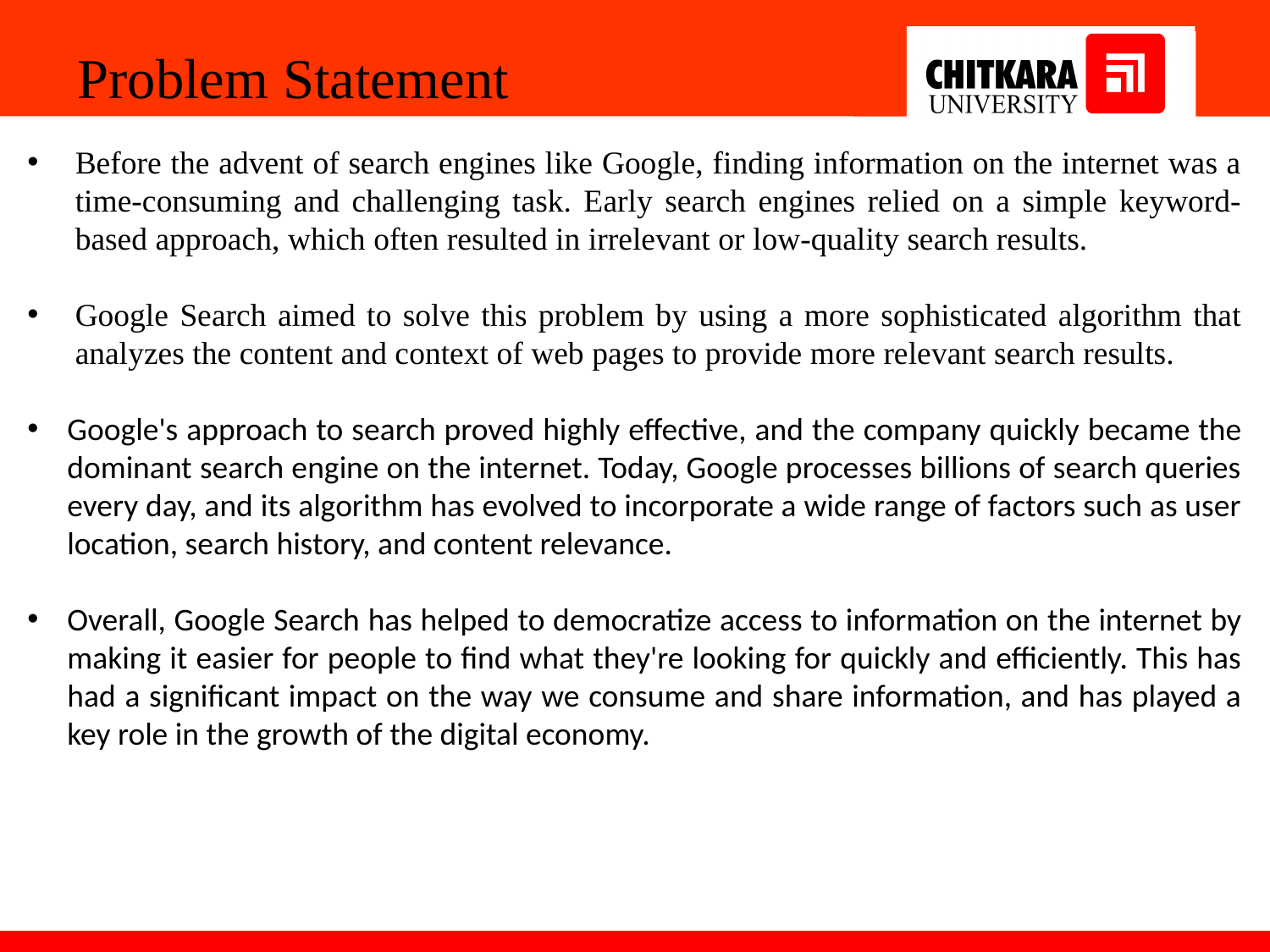

Problem Statement
Before the advent of search engines like Google, finding information on the internet was a time-consuming and challenging task. Early search engines relied on a simple keyword-based approach, which often resulted in irrelevant or low-quality search results.

Google Search aimed to solve this problem by using a more sophisticated algorithm that analyzes the content and context of web pages to provide more relevant search results.

Google's approach to search proved highly effective, and the company quickly became the dominant search engine on the internet. Today, Google processes billions of search queries every day, and its algorithm has evolved to incorporate a wide range of factors such as user location, search history, and content relevance.

Overall, Google Search has helped to democratize access to information on the internet by making it easier for people to find what they're looking for quickly and efficiently. This has had a significant impact on the way we consume and share information, and has played a key role in the growth of the digital economy.